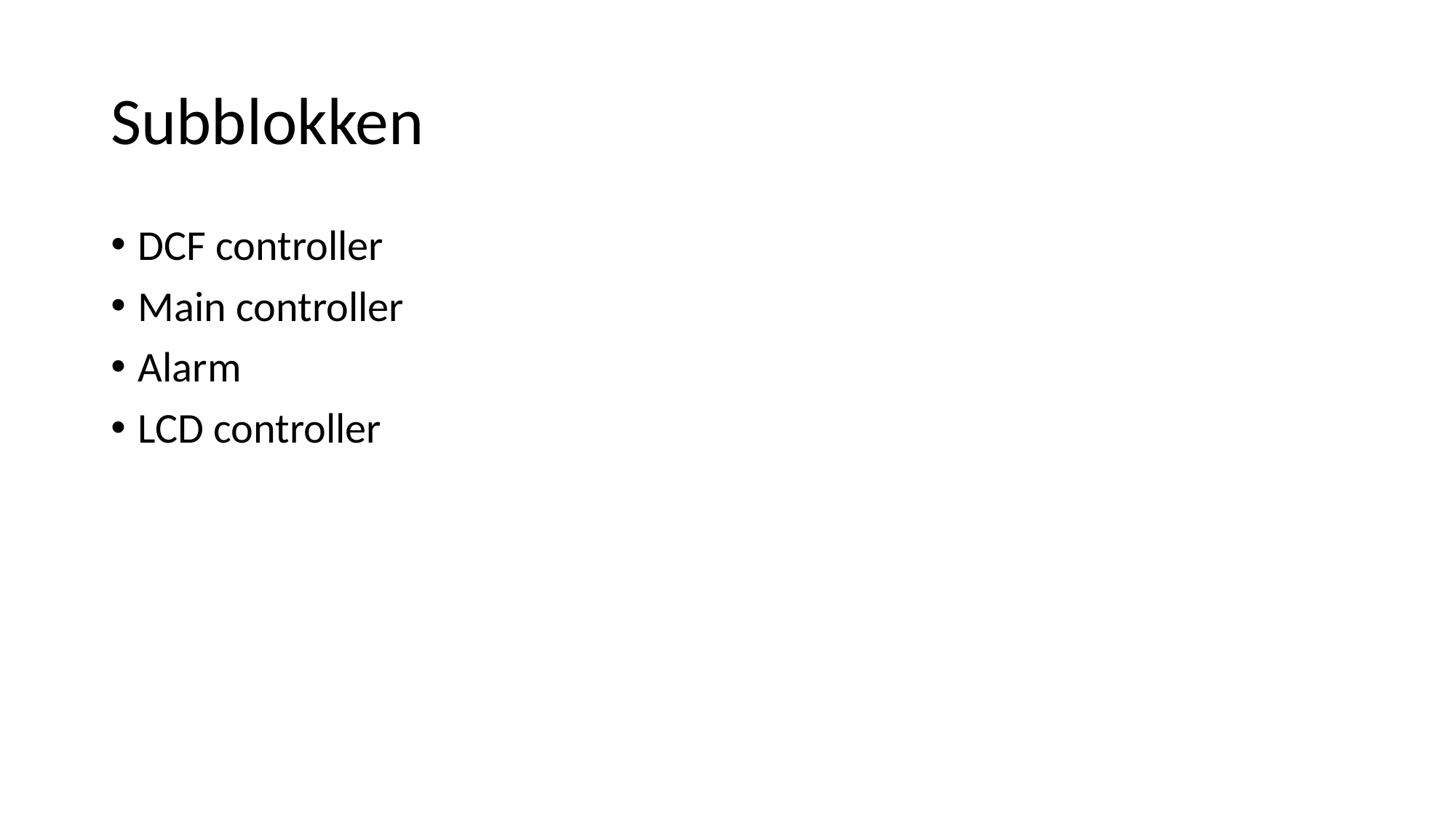

# Subblokken
DCF controller
Main controller
Alarm
LCD controller